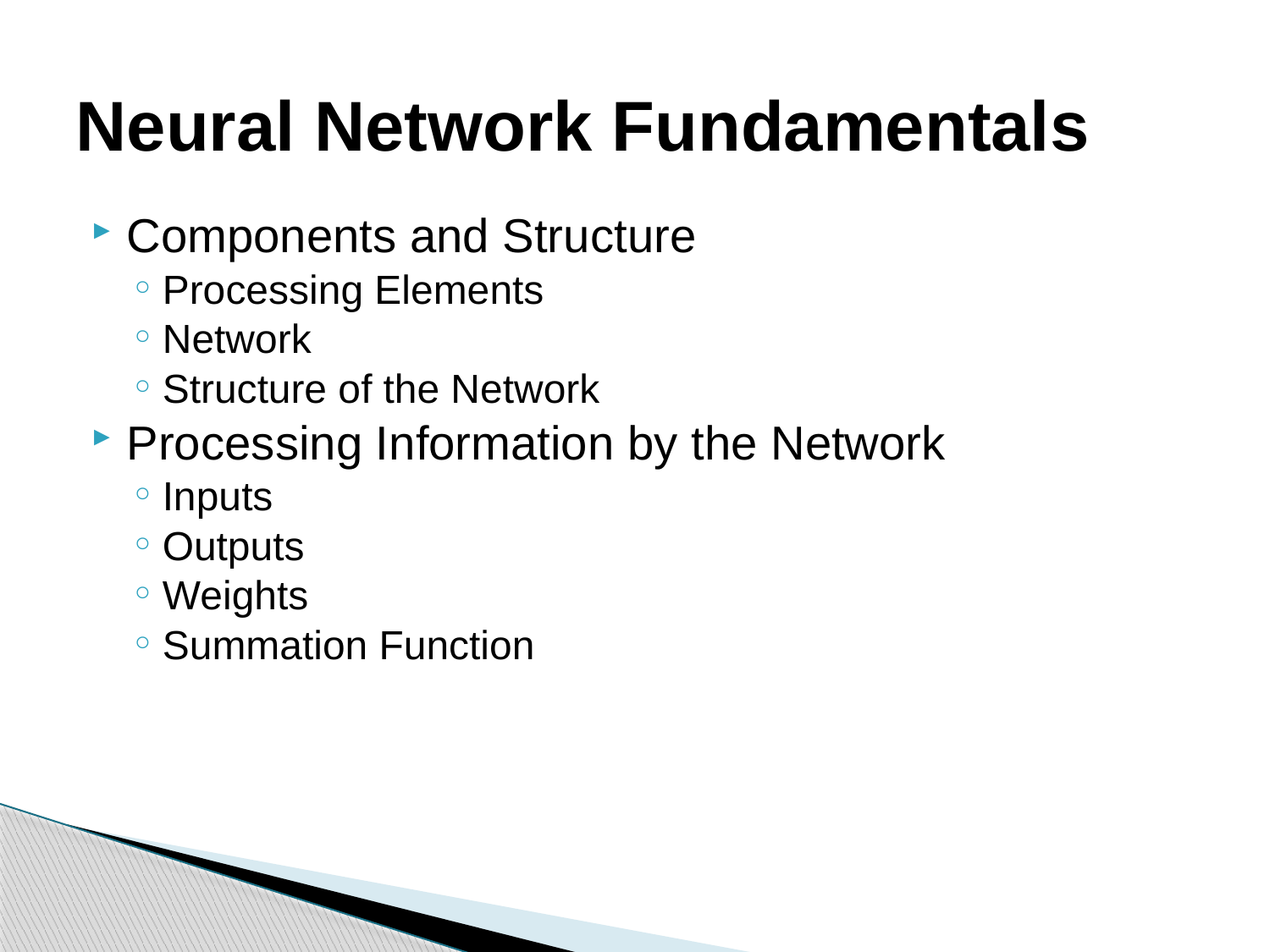

# Neural Network Fundamentals
Components and Structure
Processing Elements
Network
Structure of the Network
Processing Information by the Network
Inputs
Outputs
Weights
Summation Function